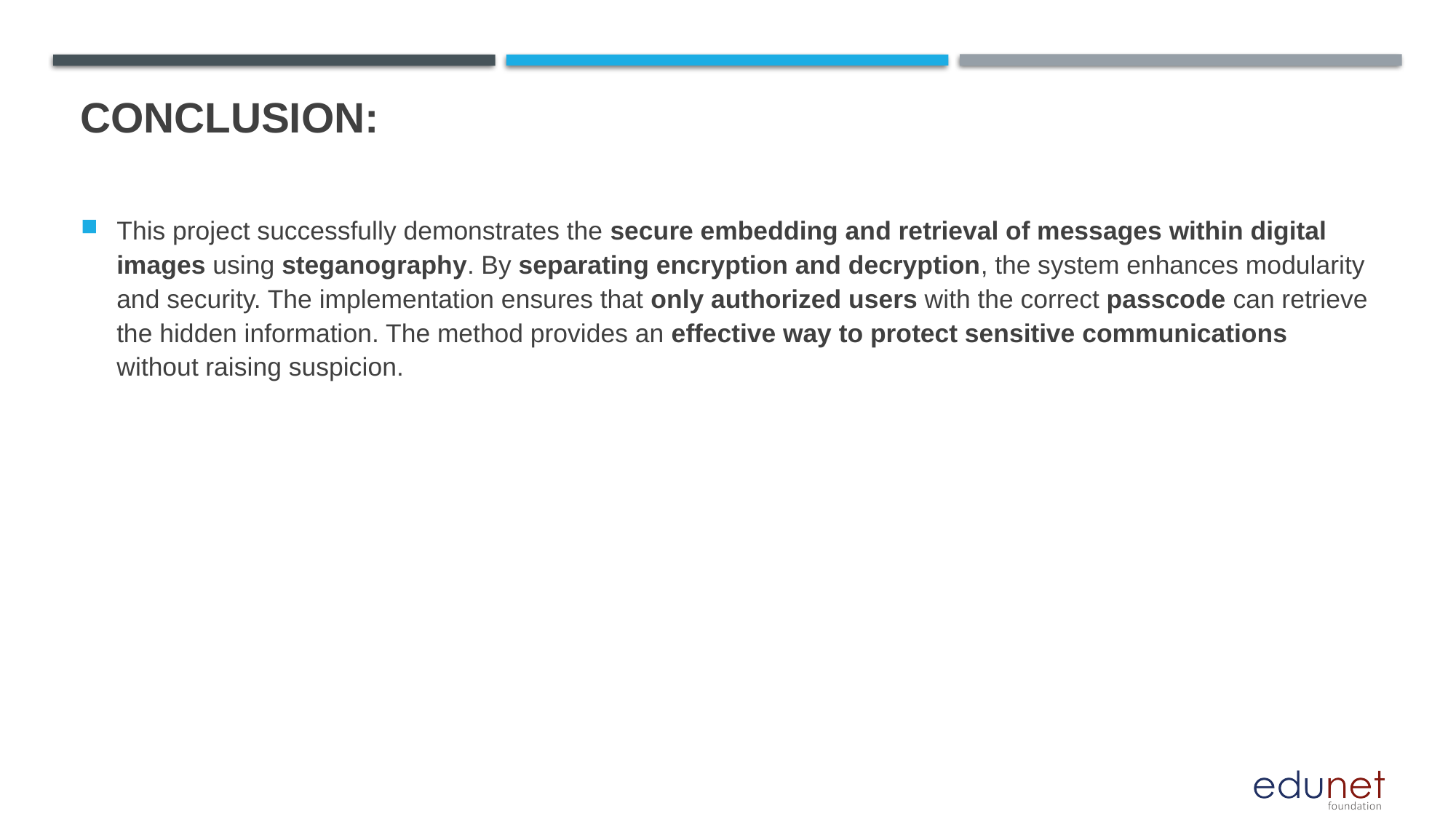

# Conclusion:
This project successfully demonstrates the secure embedding and retrieval of messages within digital images using steganography. By separating encryption and decryption, the system enhances modularity and security. The implementation ensures that only authorized users with the correct passcode can retrieve the hidden information. The method provides an effective way to protect sensitive communications without raising suspicion.